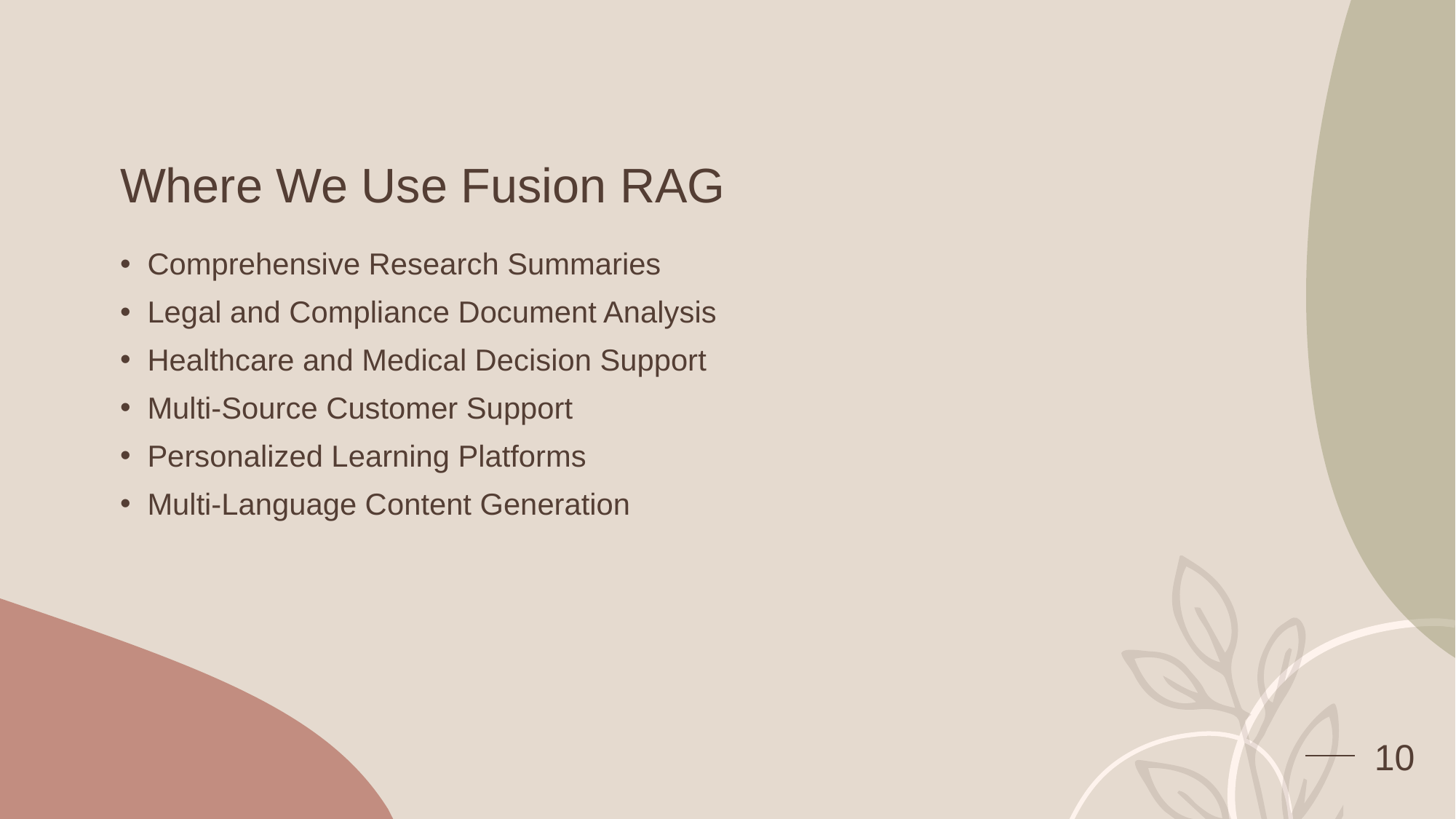

# Where We Use Fusion RAG
Comprehensive Research Summaries
Legal and Compliance Document Analysis
Healthcare and Medical Decision Support
Multi-Source Customer Support
Personalized Learning Platforms
Multi-Language Content Generation
10